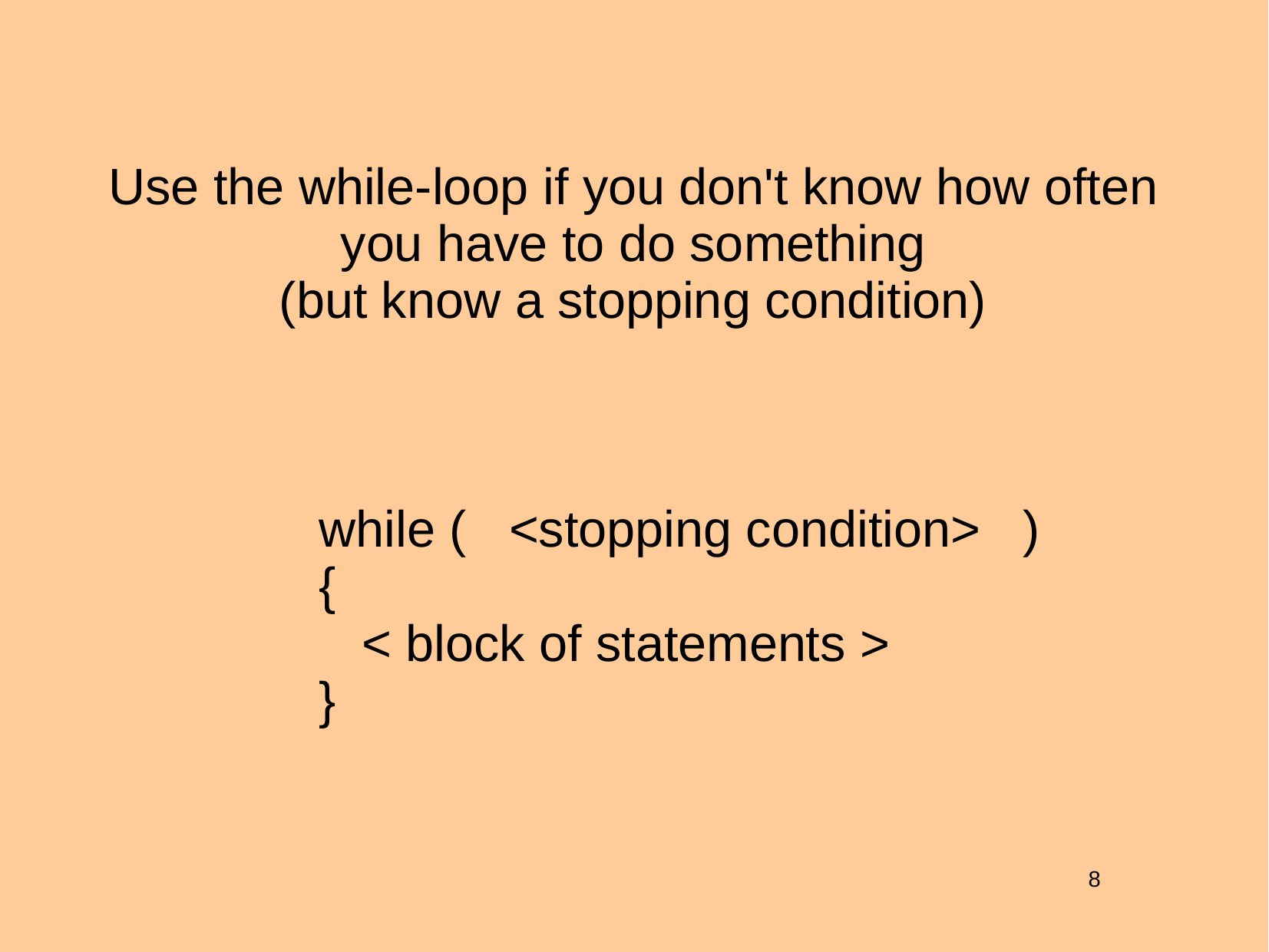

Use the while-loop if you don't know how often you have to do something
(but know a stopping condition)

                  while (   <stopping condition>   )
                  {
                     < block of statements >
                  }
8